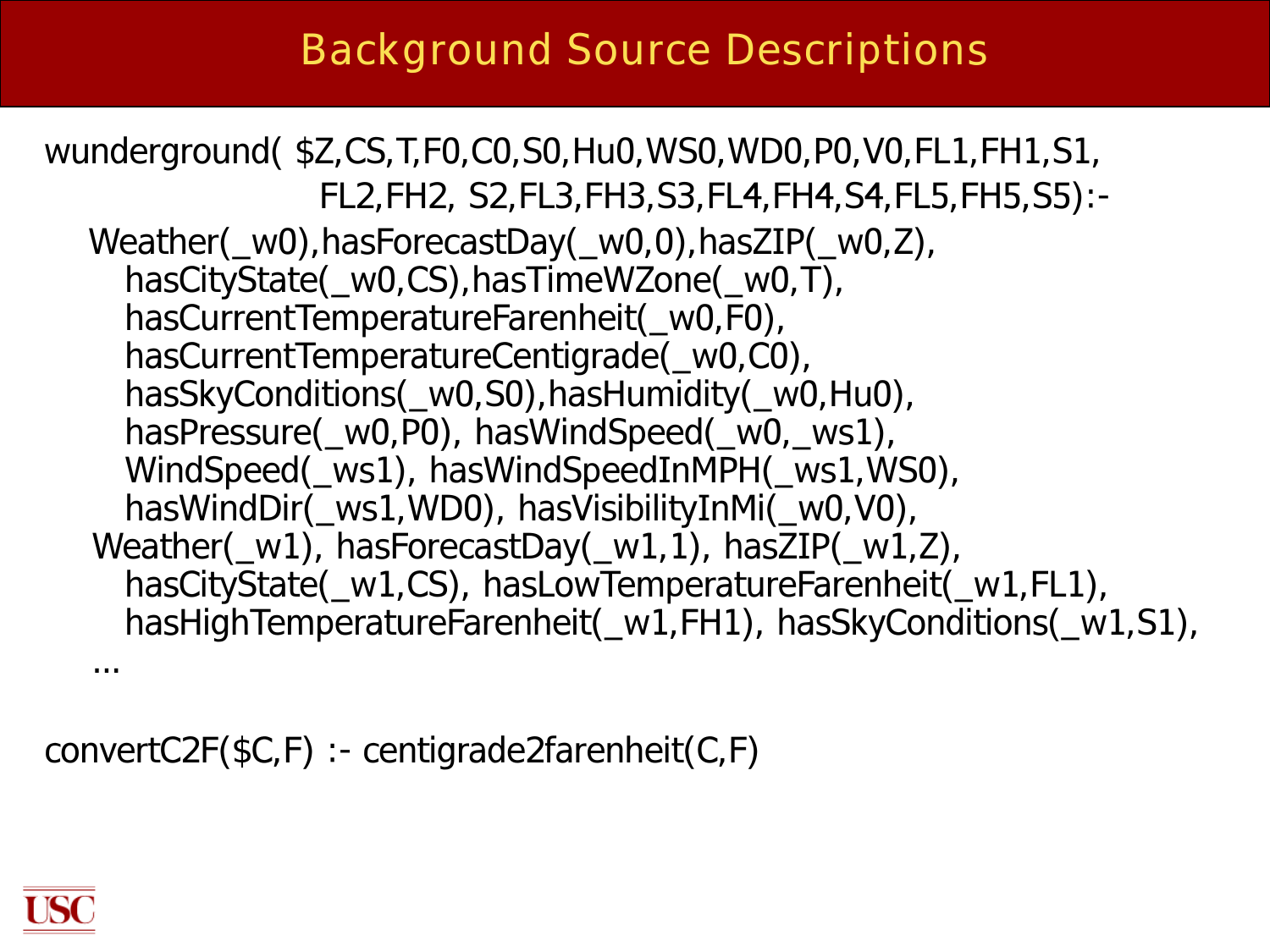

Background Source Descriptions
wunderground( $Z,CS,T,F0,C0,S0,Hu0,WS0,WD0,P0,V0,FL1,FH1,S1,
                         FL2,FH2, S2,FL3,FH3,S3,FL4,FH4,S4,FL5,FH5,S5):-
    Weather(_w0),hasForecastDay(_w0,0),hasZIP(_w0,Z),
   hasCityState(_w0,CS),hasTimeWZone(_w0,T),
   hasCurrentTemperatureFarenheit(_w0,F0),
   hasCurrentTemperatureCentigrade(_w0,C0),
   hasSkyConditions(_w0,S0),hasHumidity(_w0,Hu0),
   hasPressure(_w0,P0), hasWindSpeed(_w0,_ws1),
   WindSpeed(_ws1), hasWindSpeedInMPH(_ws1,WS0),
   hasWindDir(_ws1,WD0), hasVisibilityInMi(_w0,V0),
Weather(_w1), hasForecastDay(_w1,1), hasZIP(_w1,Z),
   hasCityState(_w1,CS), hasLowTemperatureFarenheit(_w1,FL1),
   hasHighTemperatureFarenheit(_w1,FH1), hasSkyConditions(_w1,S1),
…

convertC2F($C,F) :- centigrade2farenheit(C,F)